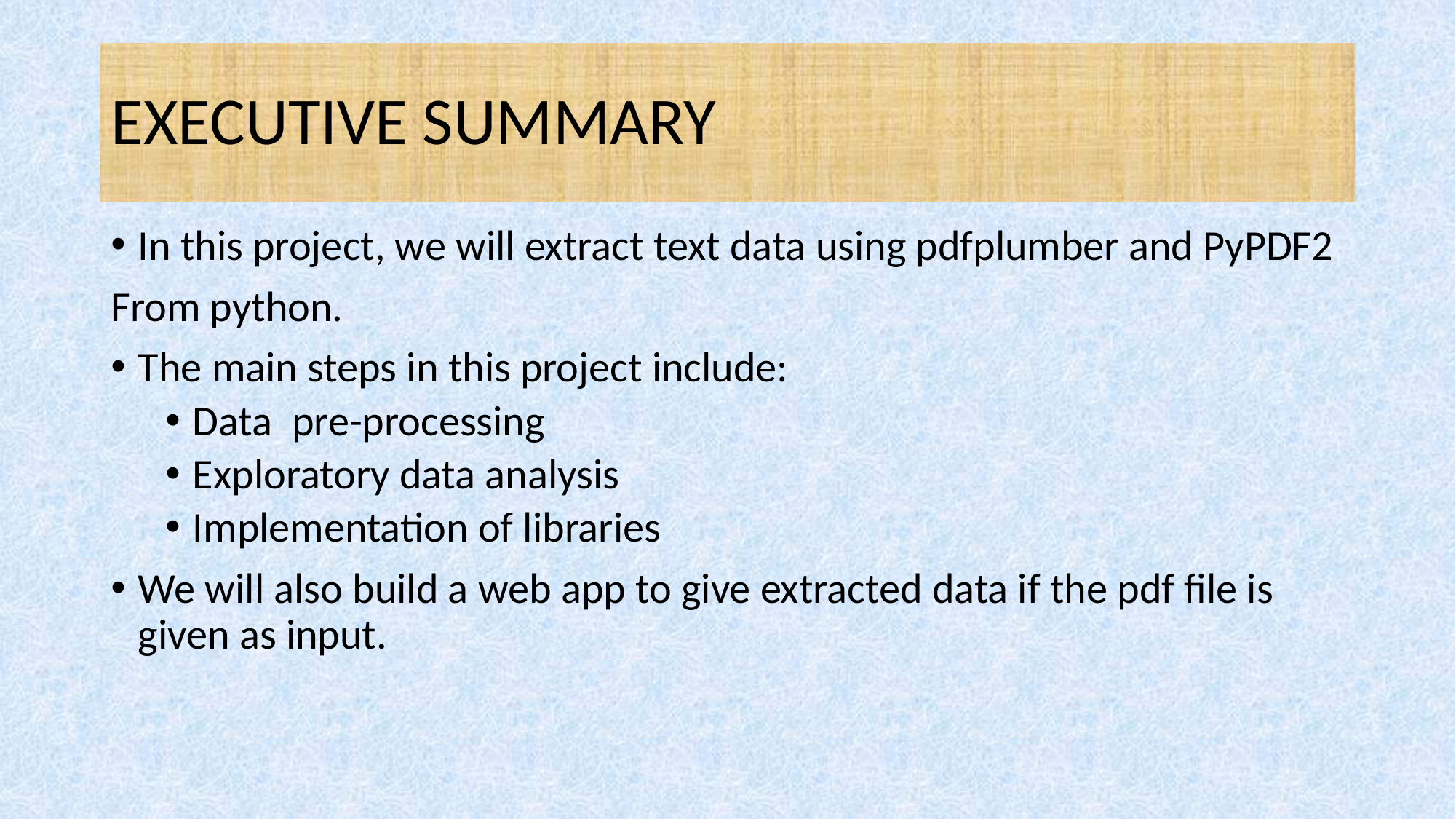

# EXECUTIVE SUMMARY
In this project, we will extract text data using pdfplumber and PyPDF2
From python.
The main steps in this project include:
Data  pre-processing
Exploratory data analysis
Implementation of libraries
We will also build a web app to give extracted data if the pdf file is given as input.